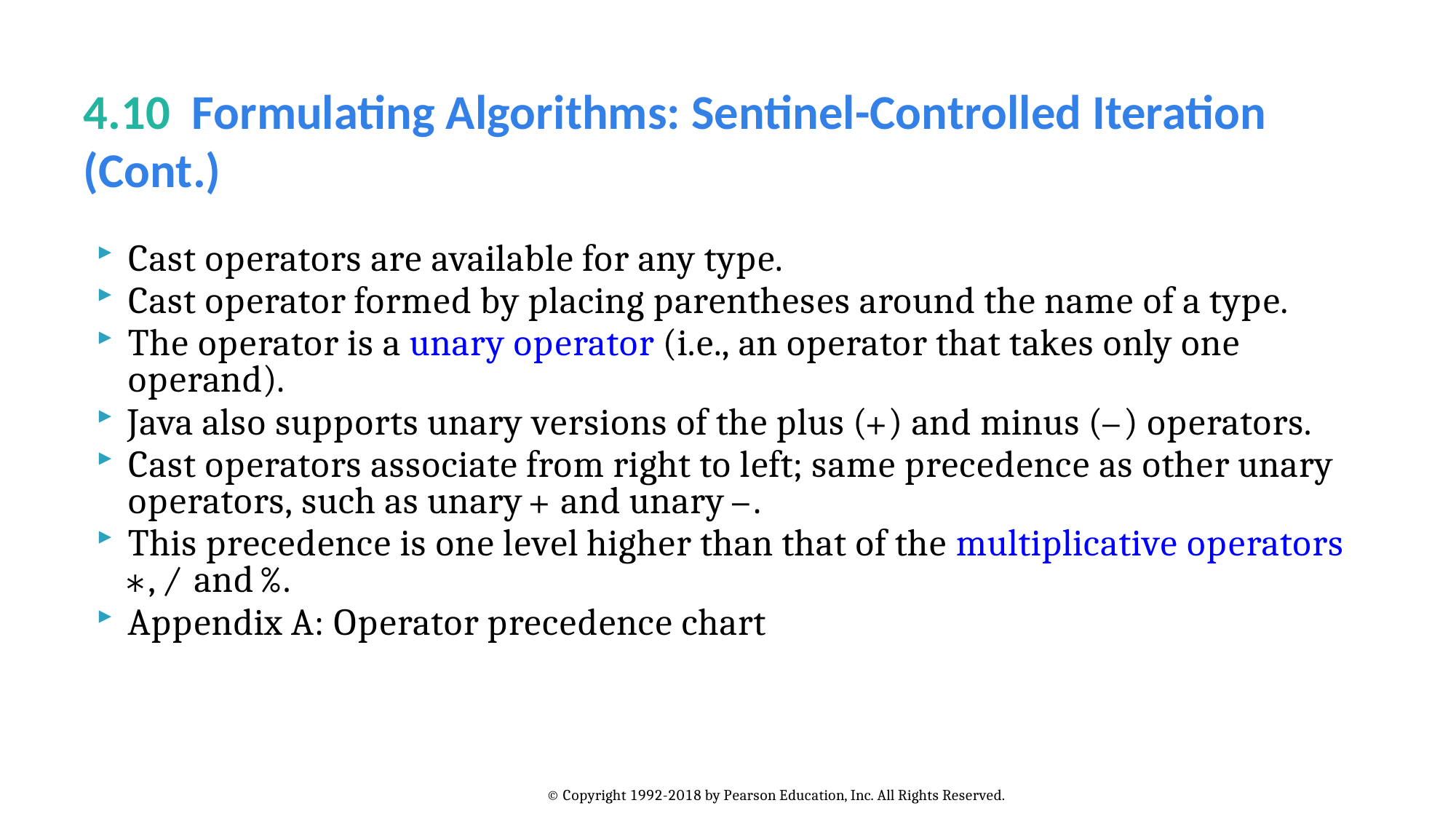

# 4.10  Formulating Algorithms: Sentinel-Controlled Iteration (Cont.)
Cast operators are available for any type.
Cast operator formed by placing parentheses around the name of a type.
The operator is a unary operator (i.e., an operator that takes only one operand).
Java also supports unary versions of the plus (+) and minus (–) operators.
Cast operators associate from right to left; same precedence as other unary operators, such as unary + and unary -.
This precedence is one level higher than that of the multiplicative operators *, / and %.
Appendix A: Operator precedence chart
© Copyright 1992-2018 by Pearson Education, Inc. All Rights Reserved.